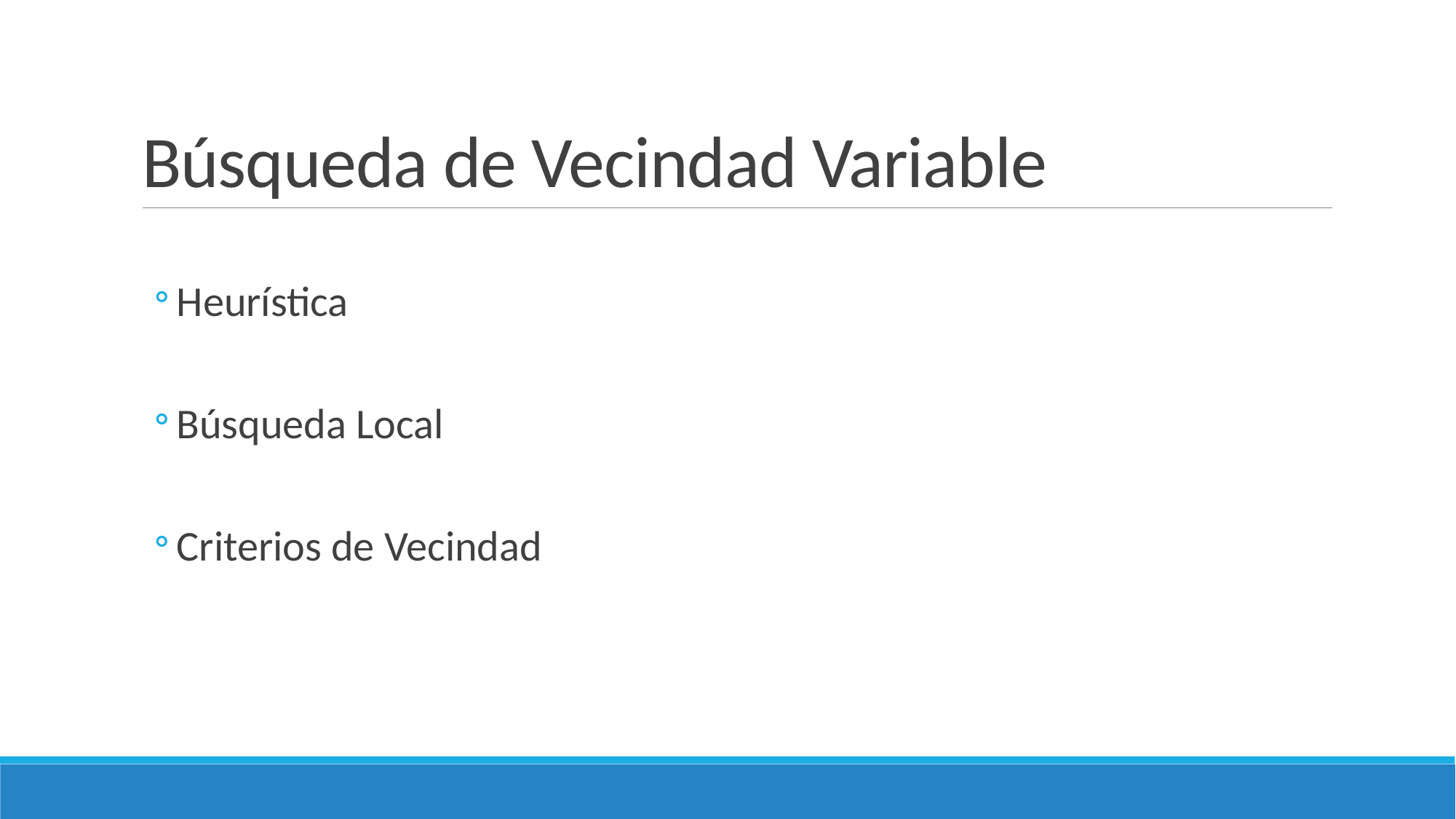

# Búsqueda de Vecindad Variable

Heurística

Búsqueda Local

Criterios de Vecindad